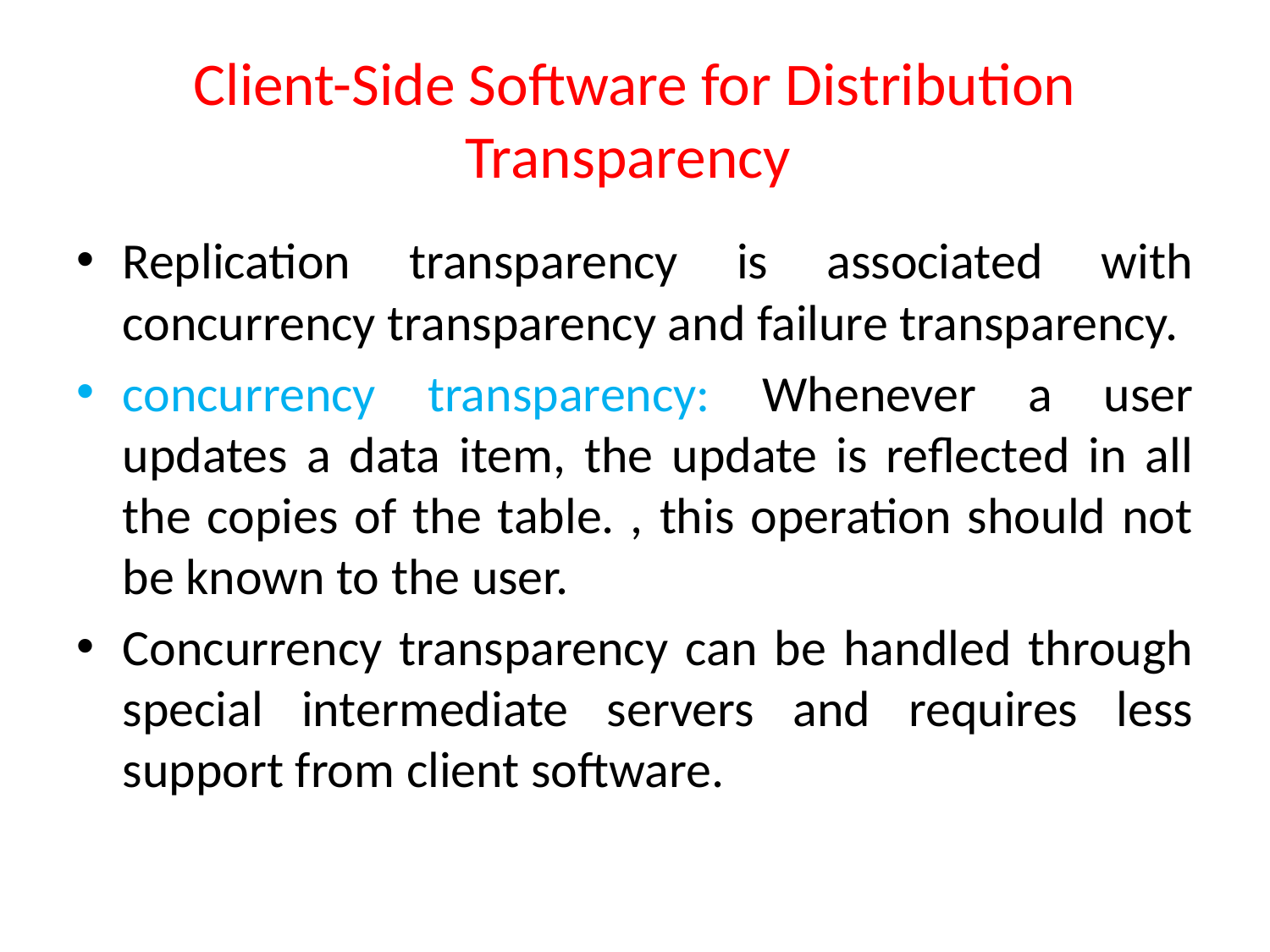

# Client-Side Software for Distribution Transparency
Replication transparency is associated with concurrency transparency and failure transparency.
concurrency transparency: Whenever a user updates a data item, the update is reflected in all the copies of the table. , this operation should not be known to the user.
Concurrency transparency can be handled through special intermediate servers and requires less support from client software.